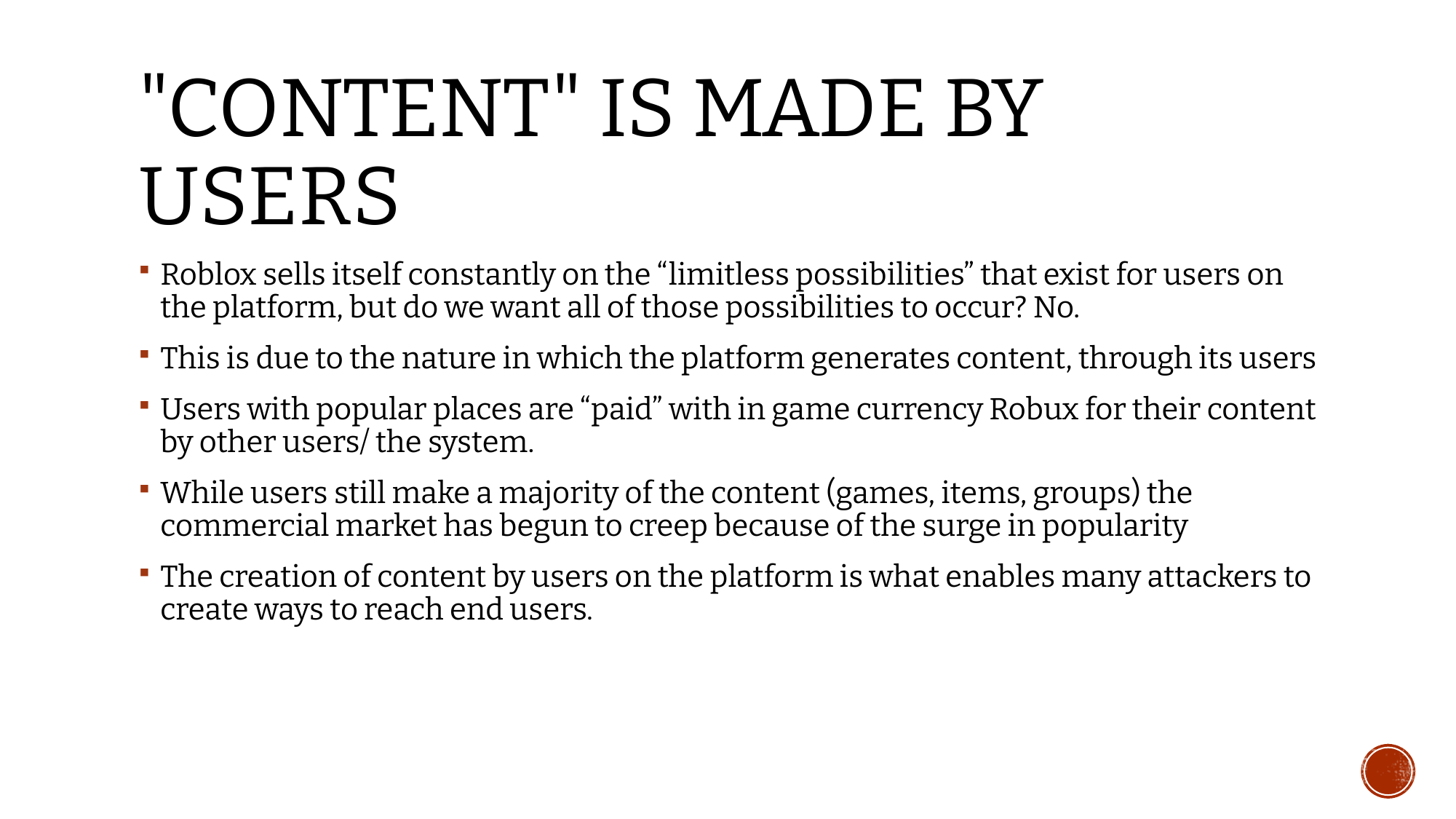

# "content" is Made by USERS
Roblox sells itself constantly on the “limitless possibilities” that exist for users on the platform, but do we want all of those possibilities to occur? No.
This is due to the nature in which the platform generates content, through its users
Users with popular places are “paid” with in game currency Robux for their content by other users/ the system.
While users still make a majority of the content (games, items, groups) the commercial market has begun to creep because of the surge in popularity
The creation of content by users on the platform is what enables many attackers to create ways to reach end users.